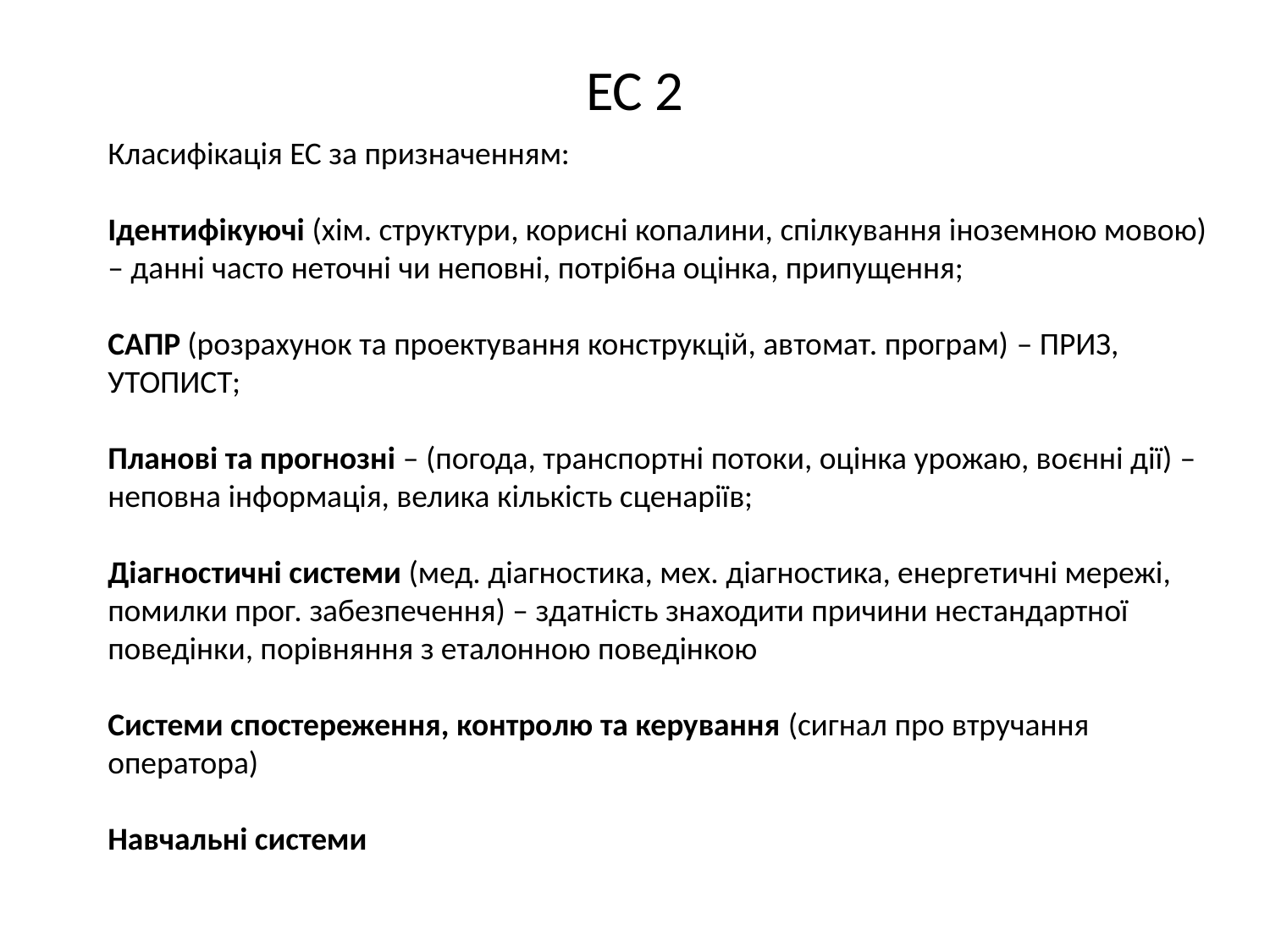

# ЕС 2
Класифікація ЕС за призначенням:

Ідентифікуючі (хім. структури, корисні копалини, спілкування іноземною мовою) – данні часто неточні чи неповні, потрібна оцінка, припущення;

САПР (розрахунок та проектування конструкцій, автомат. програм) – ПРИЗ, УТОПИСТ;

Планові та прогнозні – (погода, транспортні потоки, оцінка урожаю, воєнні дії) – неповна інформація, велика кількість сценаріїв;

Діагностичні системи (мед. діагностика, мех. діагностика, енергетичні мережі, помилки прог. забезпечення) – здатність знаходити причини нестандартної поведінки, порівняння з еталонною поведінкою

Системи спостереження, контролю та керування (сигнал про втручання оператора)

Навчальні системи